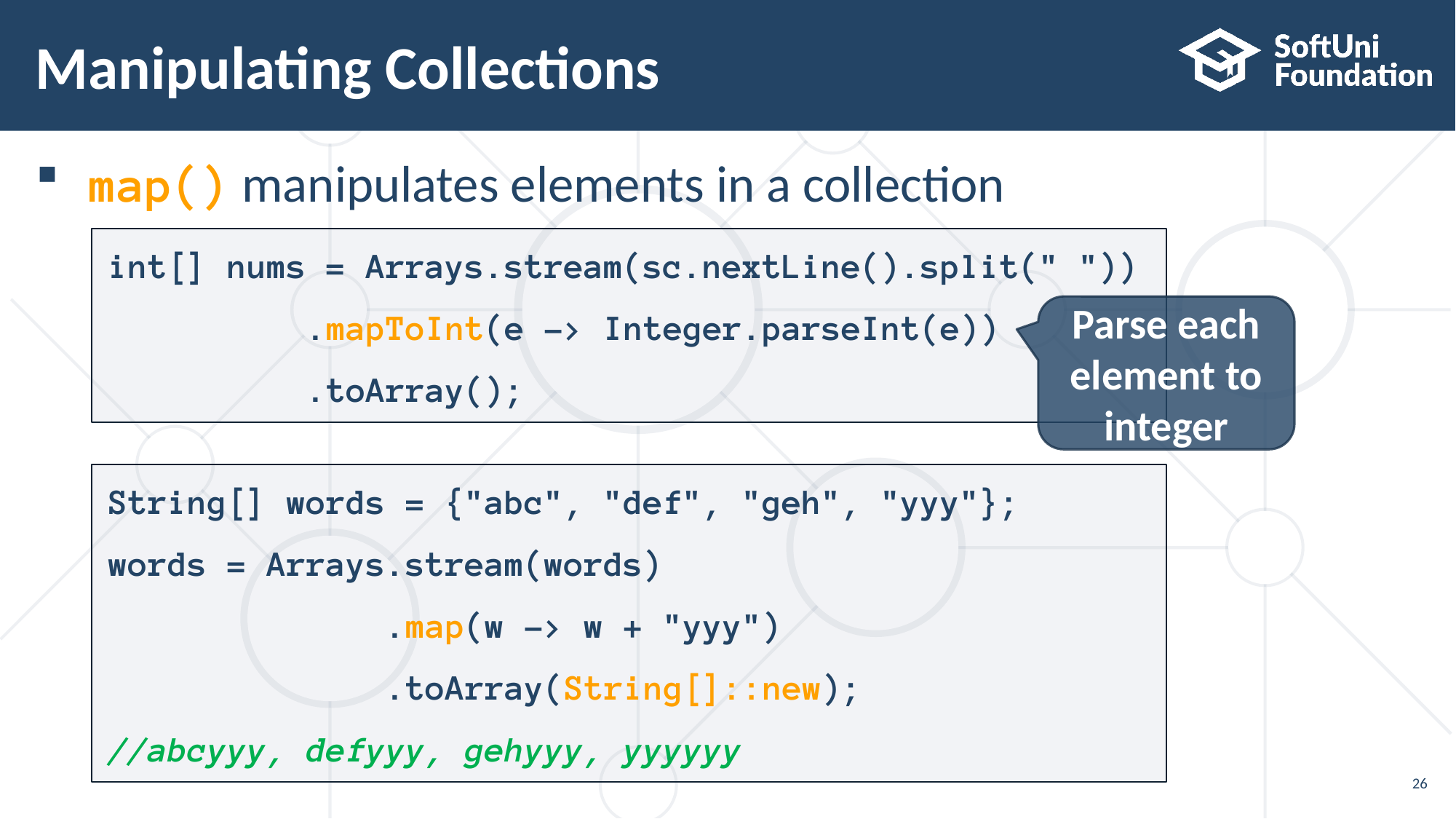

# Manipulating Collections
map() manipulates elements in a collection

int[] nums = Arrays.stream(sc.nextLine().split(" "))
          .mapToInt(e -> Integer.parseInt(e))
          .toArray();
Parse each element to integer
String[] words = {"abc", "def", "geh", "yyy"};
words = Arrays.stream(words)
              .map(w -> w + "yyy")
              .toArray(String[]::new);
//abcyyy, defyyy, gehyyy, yyyyyy
26